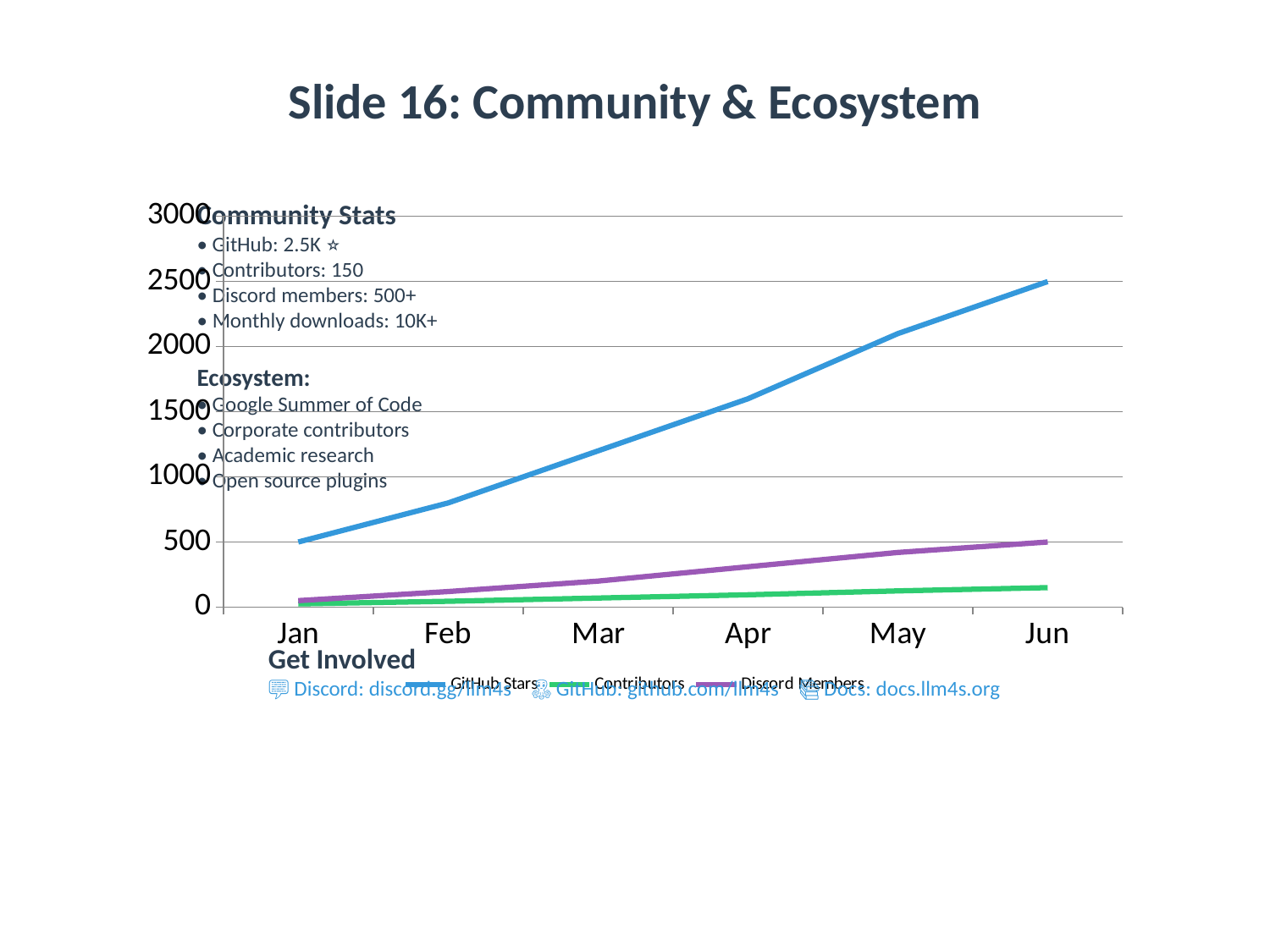

Slide 16: Community & Ecosystem
Community Stats
• GitHub: 2.5K ⭐
• Contributors: 150
• Discord members: 500+
• Monthly downloads: 10K+
Ecosystem:
• Google Summer of Code
• Corporate contributors
• Academic research
• Open source plugins

### Chart

| Category | GitHub Stars | Contributors | Discord Members |
|---|---|---|---|
| Jan | 500.0 | 25.0 | 50.0 |
| Feb | 800.0 | 45.0 | 120.0 |
| Mar | 1200.0 | 70.0 | 200.0 |
| Apr | 1600.0 | 95.0 | 310.0 |
| May | 2100.0 | 125.0 | 420.0 |
| Jun | 2500.0 | 150.0 | 500.0 |
Get Involved
💬 Discord: discord.gg/llm4s    🐙 GitHub: github.com/llm4s    📚 Docs: docs.llm4s.org